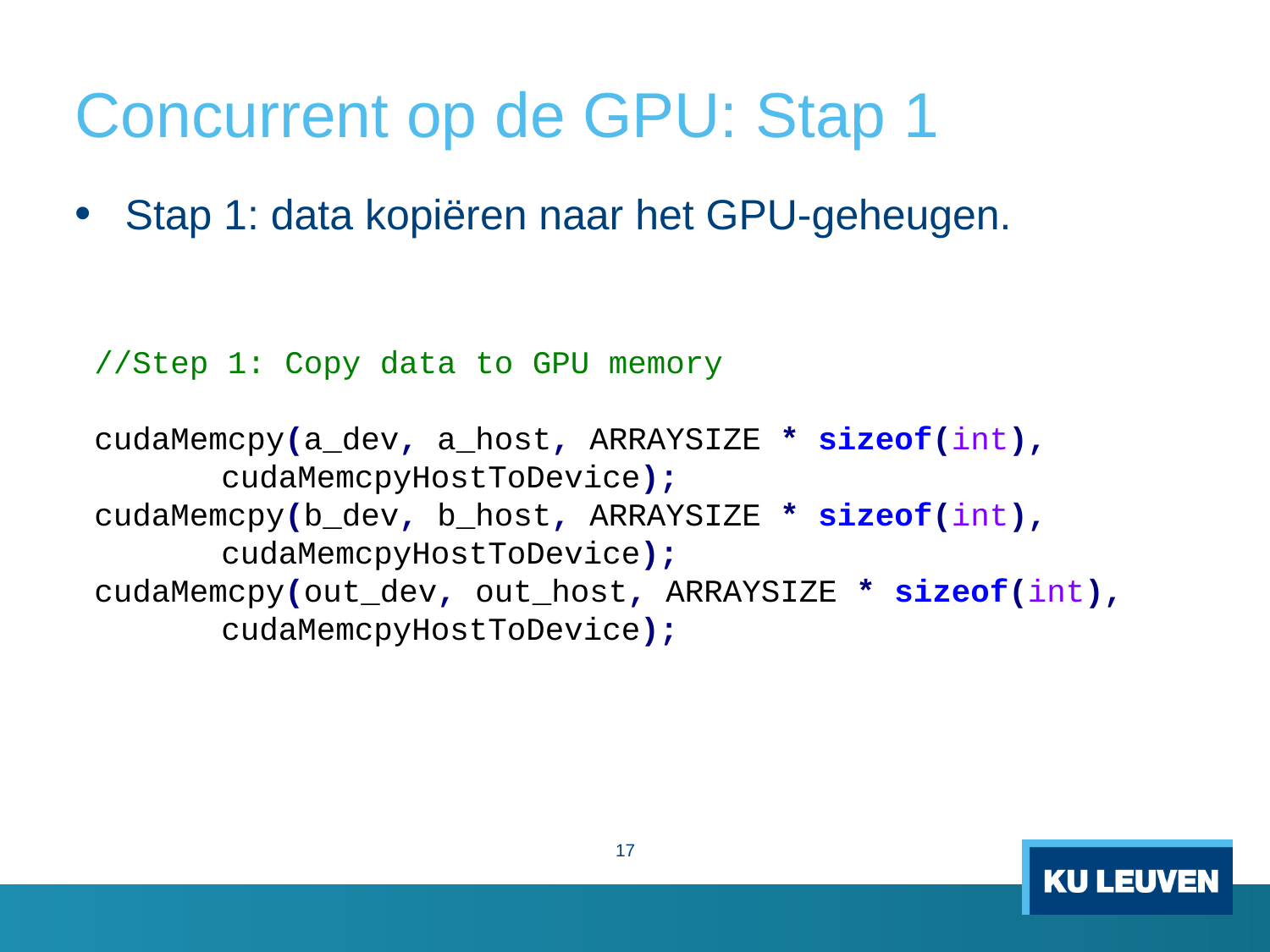

# Concurrent op de GPU: Stap 1
Stap 1: data kopiëren naar het GPU-geheugen.

//Step 1: Copy data to GPU memory

cudaMemcpy(a_dev, a_host, ARRAYSIZE * sizeof(int),
	cudaMemcpyHostToDevice);
cudaMemcpy(b_dev, b_host, ARRAYSIZE * sizeof(int),
	cudaMemcpyHostToDevice);
cudaMemcpy(out_dev, out_host, ARRAYSIZE * sizeof(int),
	cudaMemcpyHostToDevice);

17